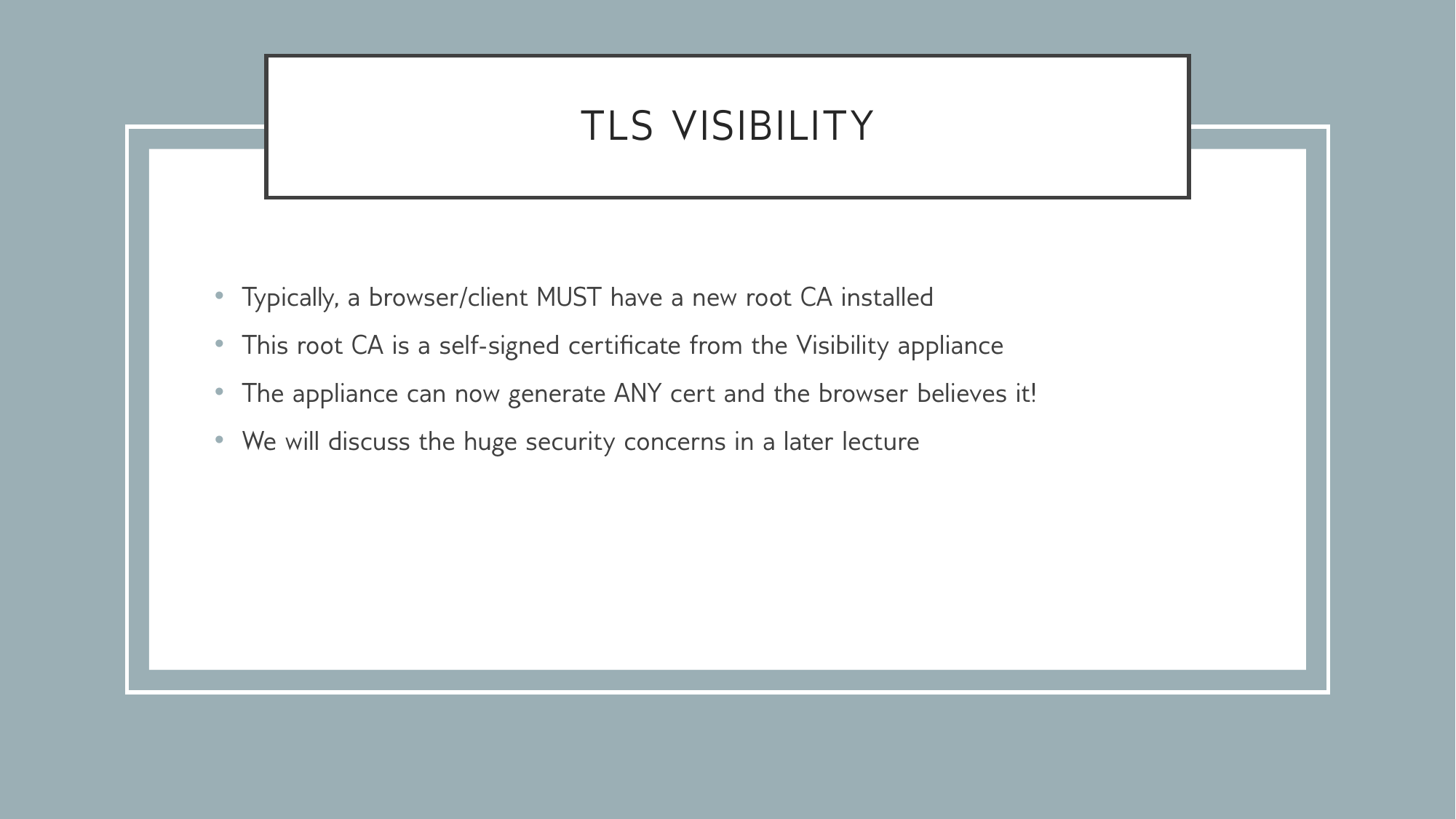

# TLS Visibility

Typically, a browser/client MUST have a new root CA installed
This root CA is a self-signed certificate from the Visibility appliance
The appliance can now generate ANY cert and the browser believes it!
We will discuss the huge security concerns in a later lecture